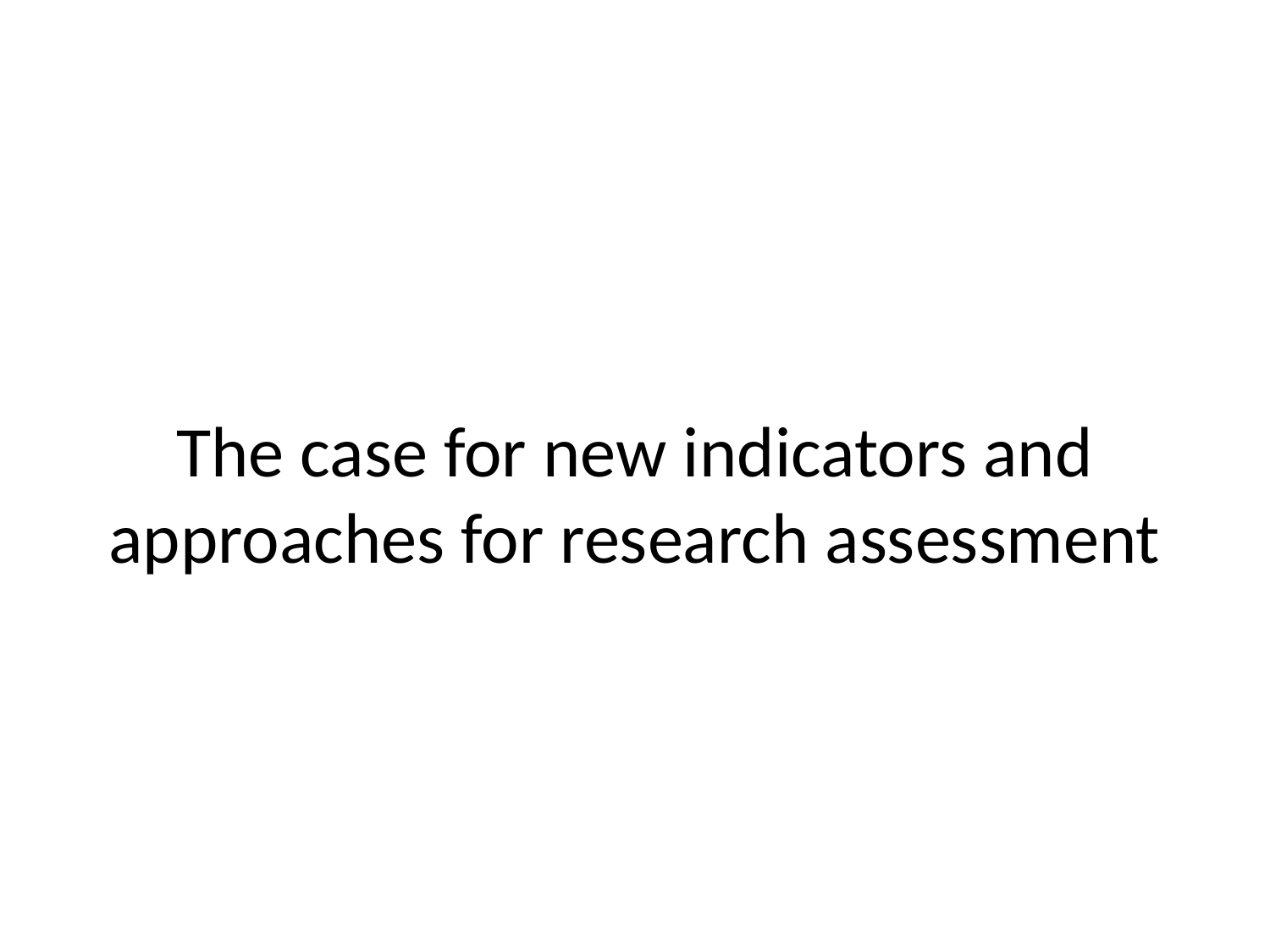

#
The case for new indicators and approaches for research assessment